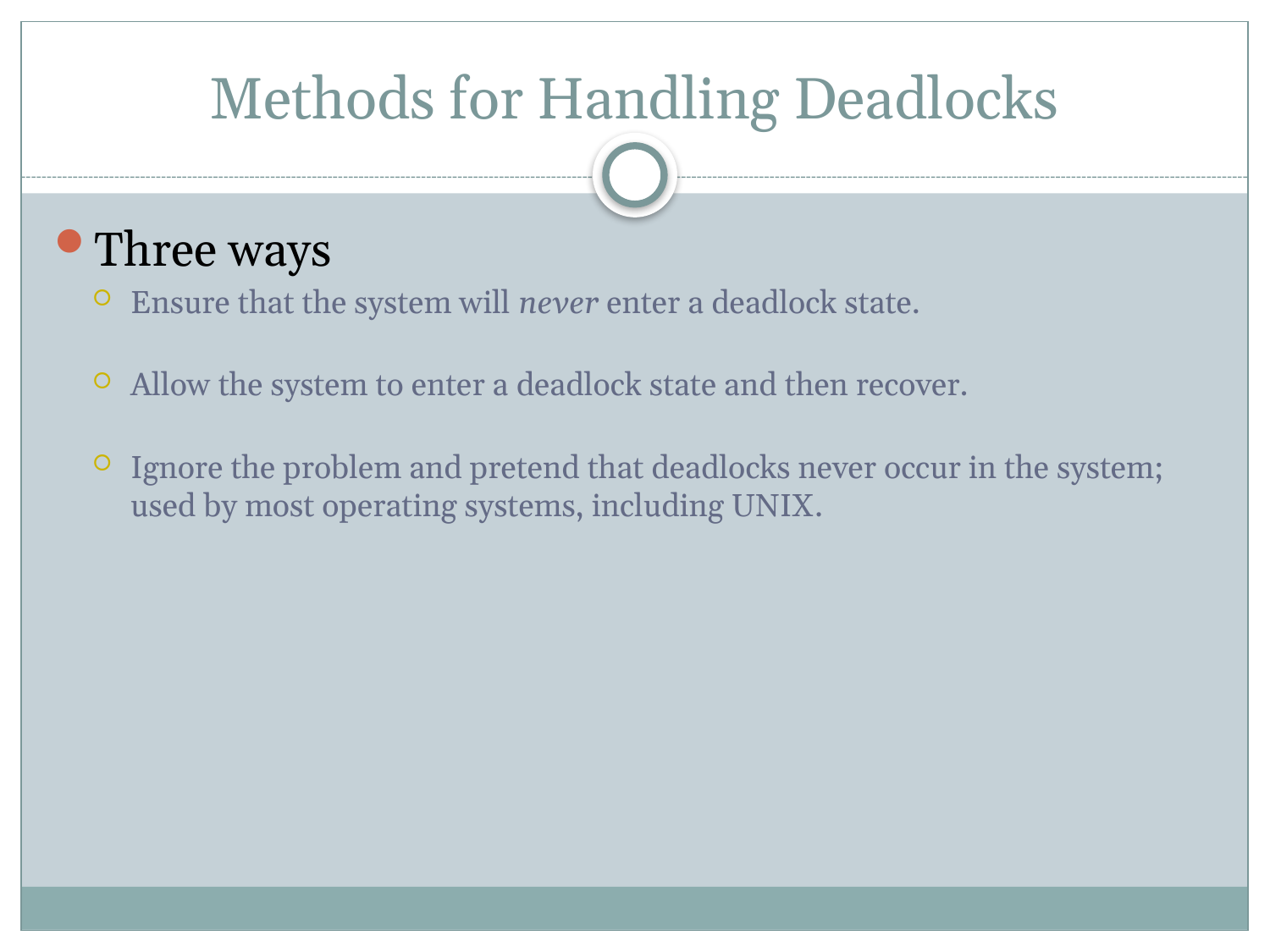

# Methods for Handling Deadlocks
Three ways
Ensure that the system will never enter a deadlock state.
Allow the system to enter a deadlock state and then recover.
Ignore the problem and pretend that deadlocks never occur in the system; used by most operating systems, including UNIX.